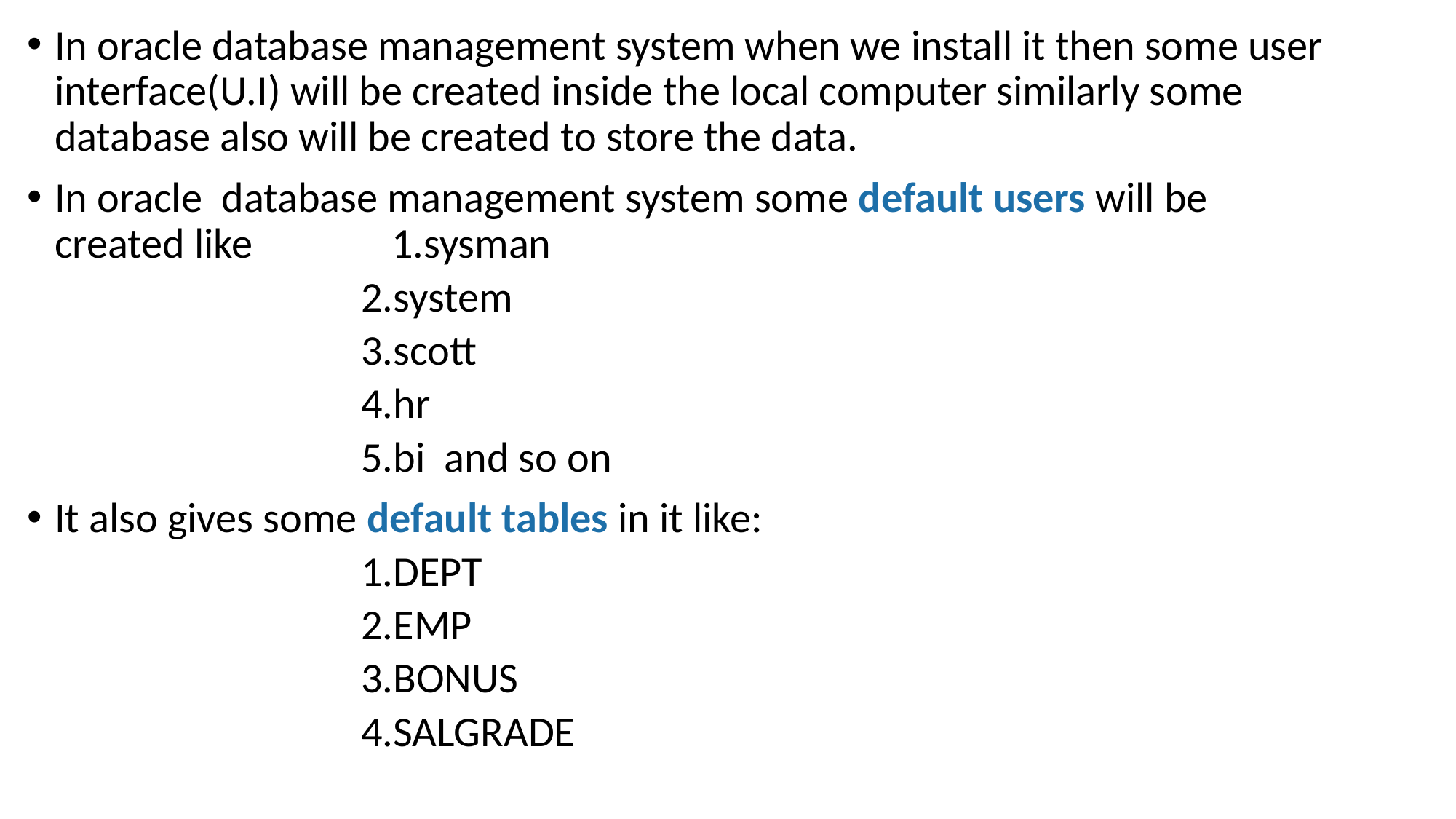

In oracle database management system when we install it then some user interface(U.I) will be created inside the local computer similarly some database also will be created to store the data.
In oracle  database management system some default users will be created like         	 1.sysman
            2.system
            3.scott
            4.hr
            5.bi  and so on
It also gives some default tables in it like:
            1.DEPT
            2.EMP
            3.BONUS
            4.SALGRADE